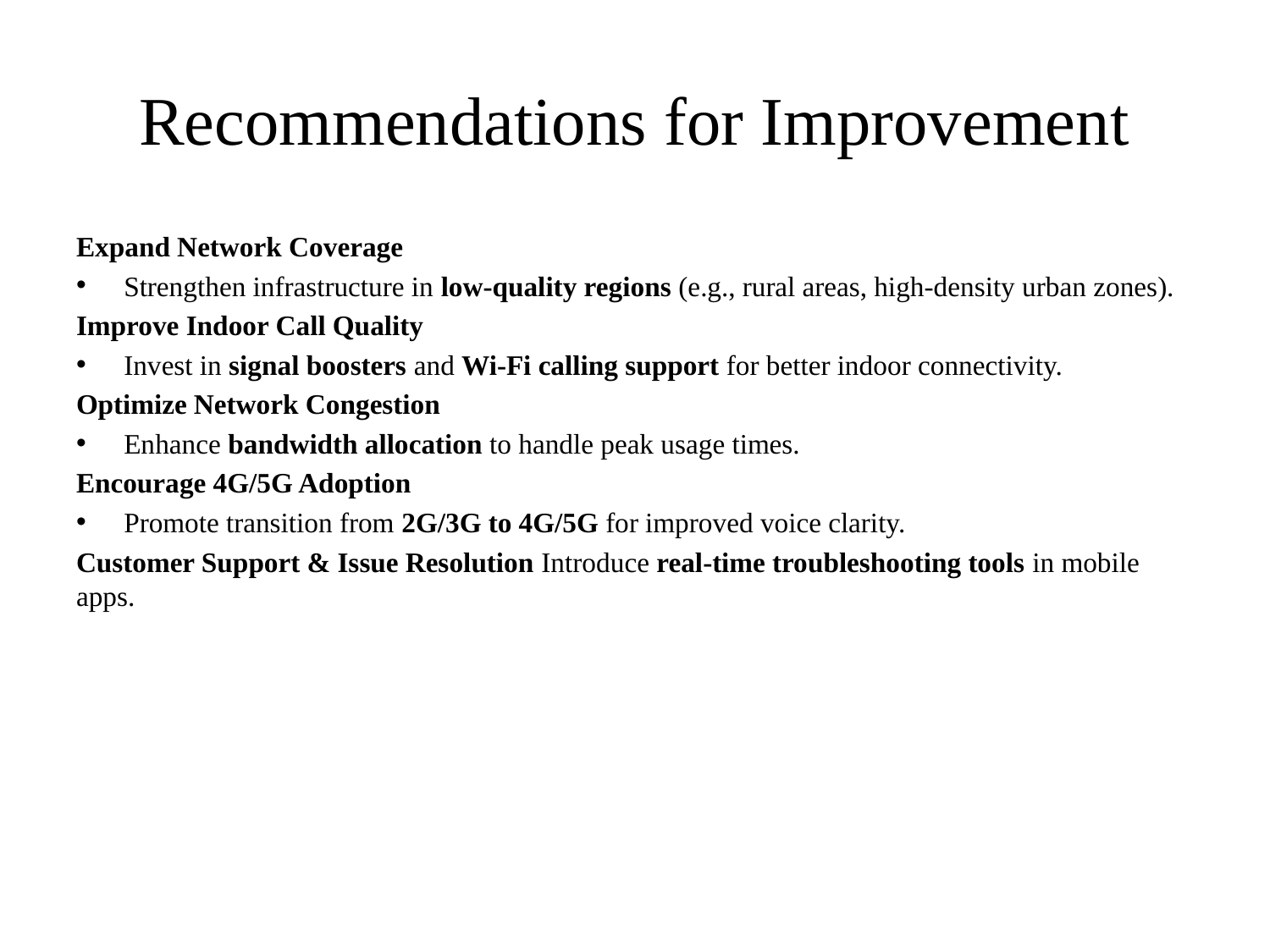

# Recommendations for Improvement
Expand Network Coverage
Strengthen infrastructure in low-quality regions (e.g., rural areas, high-density urban zones).
Improve Indoor Call Quality
Invest in signal boosters and Wi-Fi calling support for better indoor connectivity.
Optimize Network Congestion
Enhance bandwidth allocation to handle peak usage times.
Encourage 4G/5G Adoption
Promote transition from 2G/3G to 4G/5G for improved voice clarity.
Customer Support & Issue Resolution Introduce real-time troubleshooting tools in mobile apps.